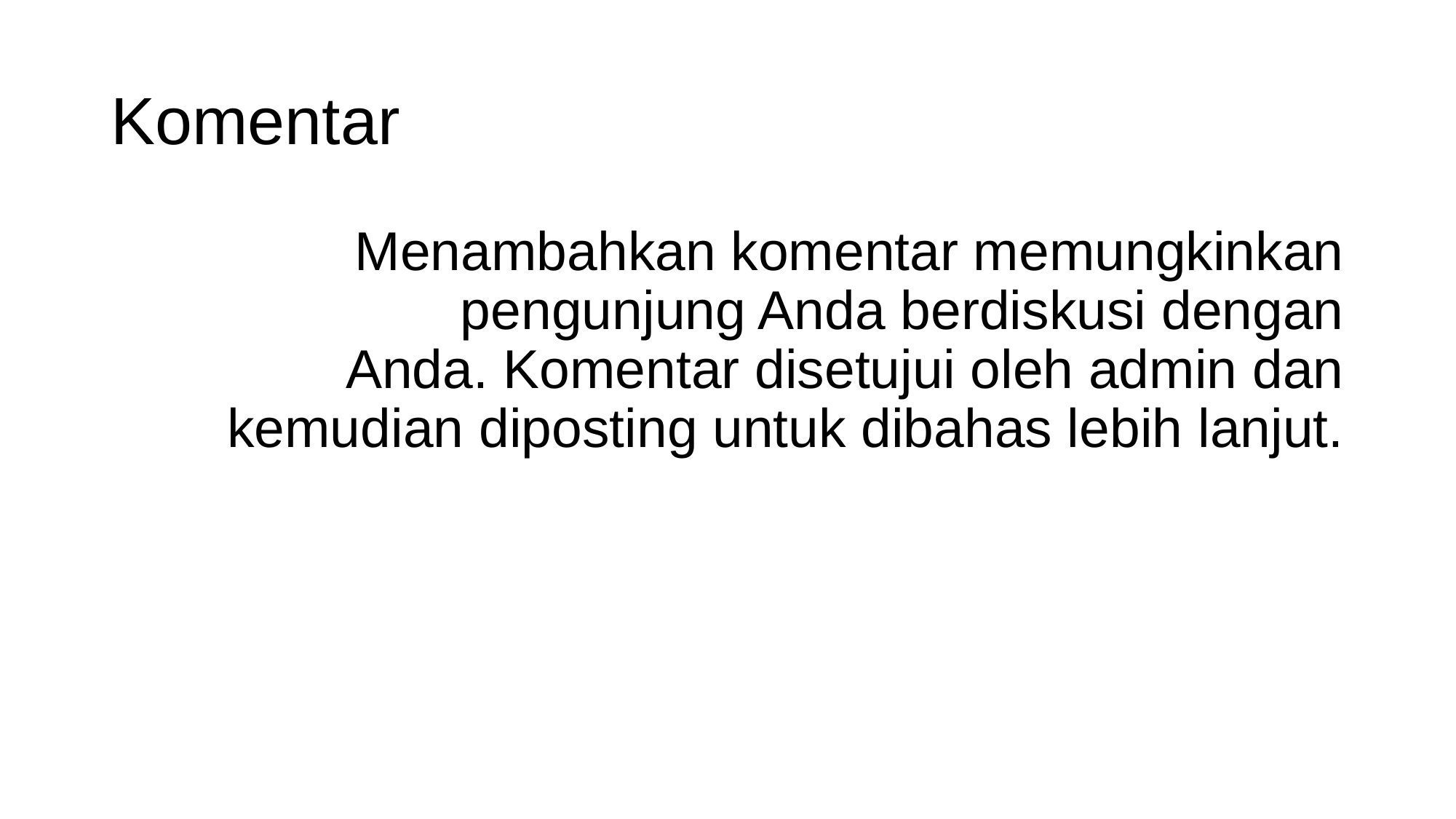

# Komentar
Menambahkan komentar memungkinkan pengunjung Anda berdiskusi dengan Anda. Komentar disetujui oleh admin dan kemudian diposting untuk dibahas lebih lanjut.